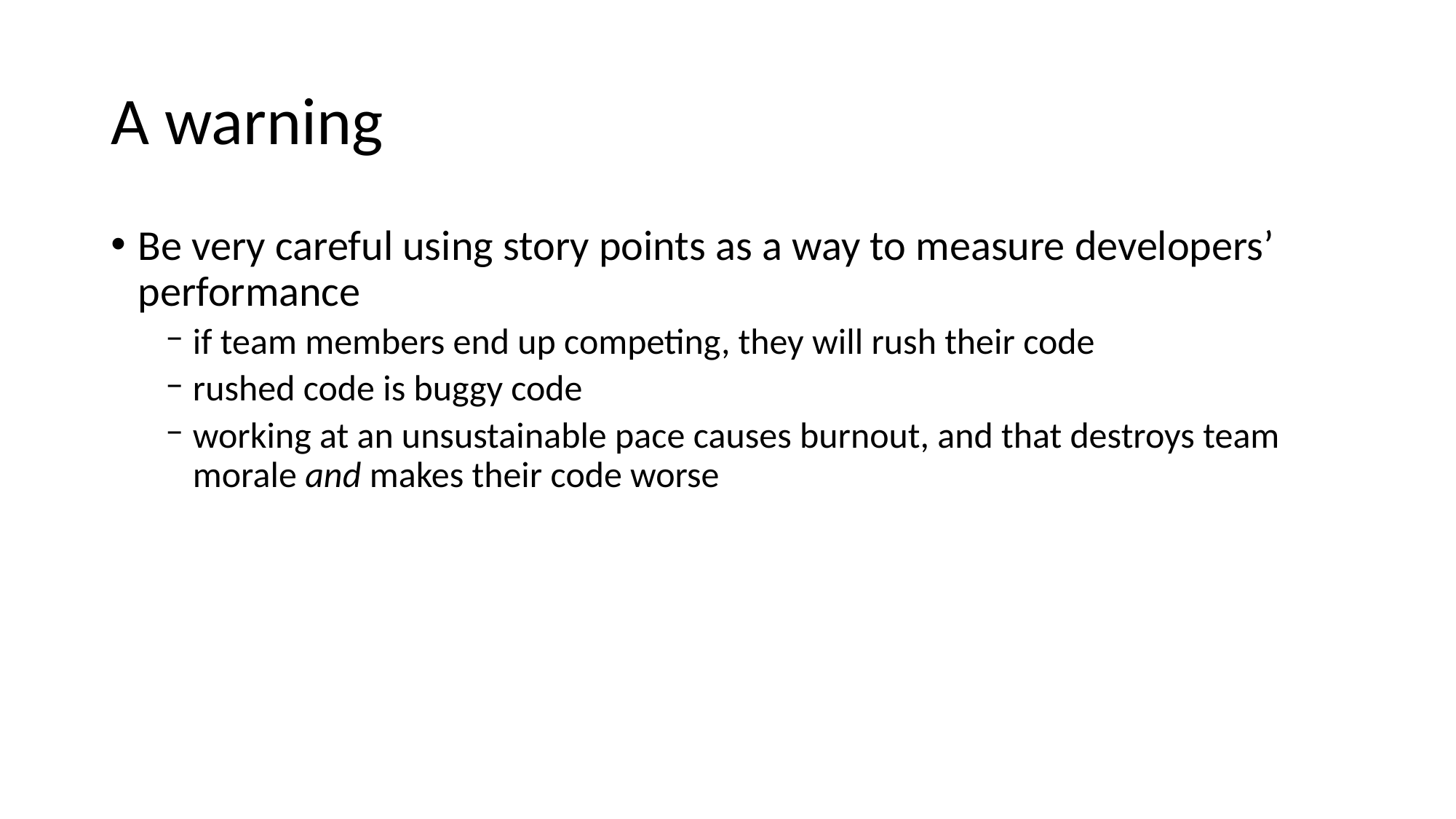

# A warning
Be very careful using story points as a way to measure developers’ performance
if team members end up competing, they will rush their code
rushed code is buggy code
working at an unsustainable pace causes burnout, and that destroys team morale and makes their code worse